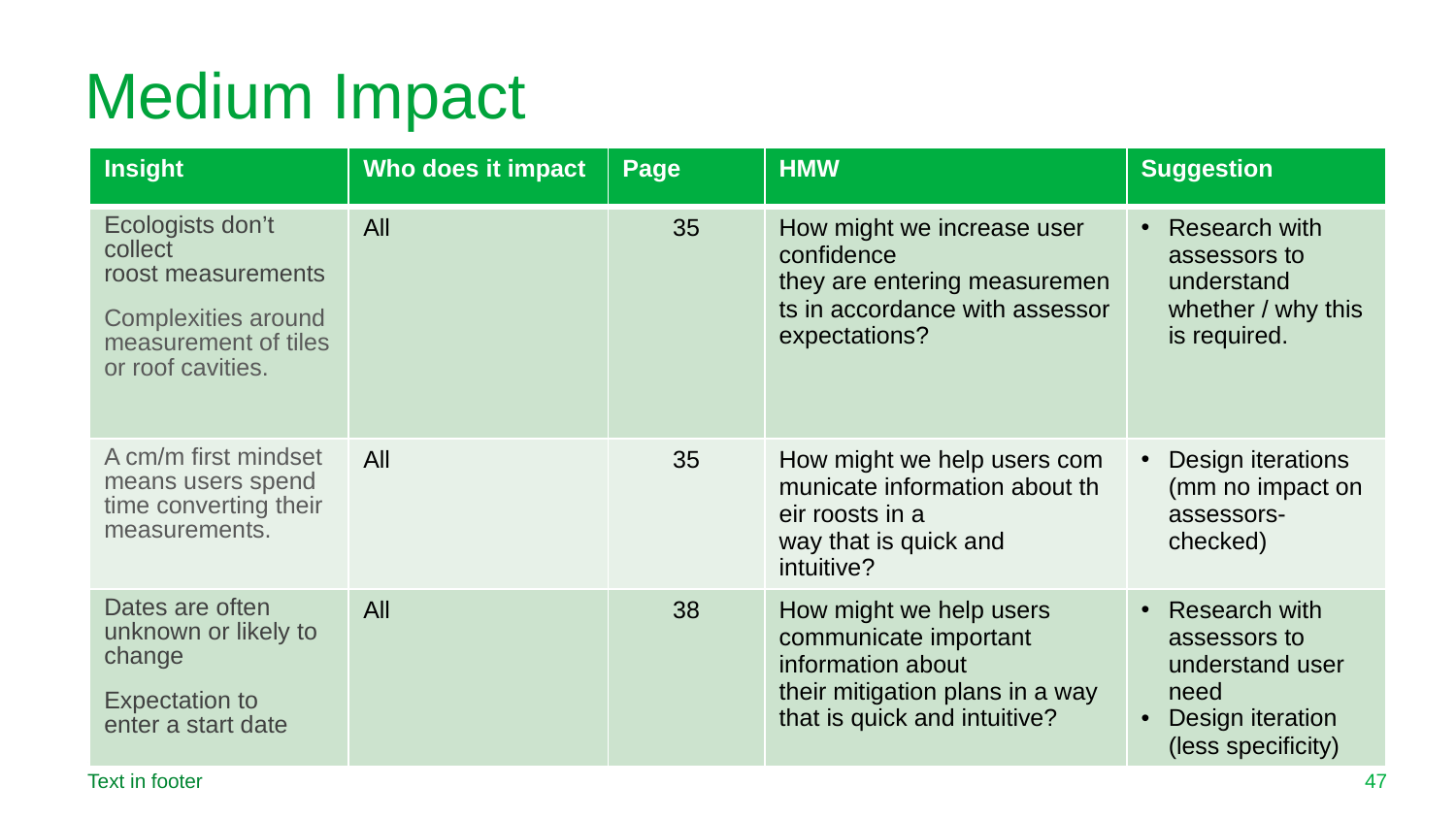

# Medium Impact
| Insight | Who does it impact | Page | HMW | Suggestion |
| --- | --- | --- | --- | --- |
| Ecologists don’t  collect roost measurements  Complexities around measurement of tiles or roof cavities. | All | 35 | How might we increase user confidence they are entering measurements in accordance with assessor expectations? | Research with assessors to understand whether / why this is required. |
| A cm/m first mindset means users spend time converting their measurements. | All | 35 | How might we help users communicate information about their roosts in a way that is quick and intuitive? | Design iterations (mm no impact on assessors- checked) |
| Dates are often unknown or likely to change Expectation to enter a start date | All | 38 | How might we help users communicate important information about their mitigation plans in a way that is quick and intuitive? | Research with assessors to understand user need Design iteration (less specificity) |
Text in footer
47